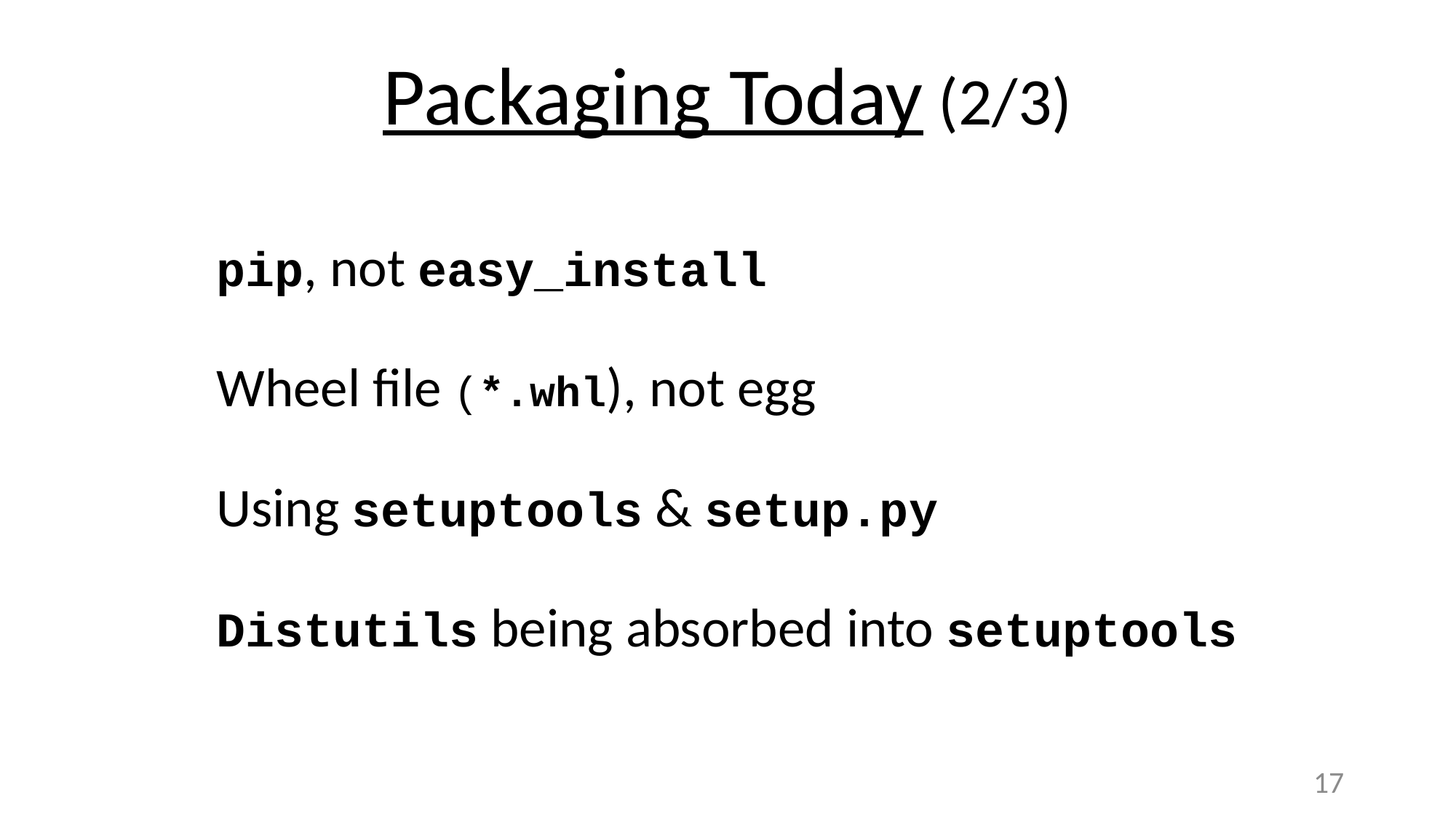

# Packaging Today (2/3)
pip, not easy_install
Wheel file (*.whl), not egg
Using setuptools & setup.py
Distutils being absorbed into setuptools
17